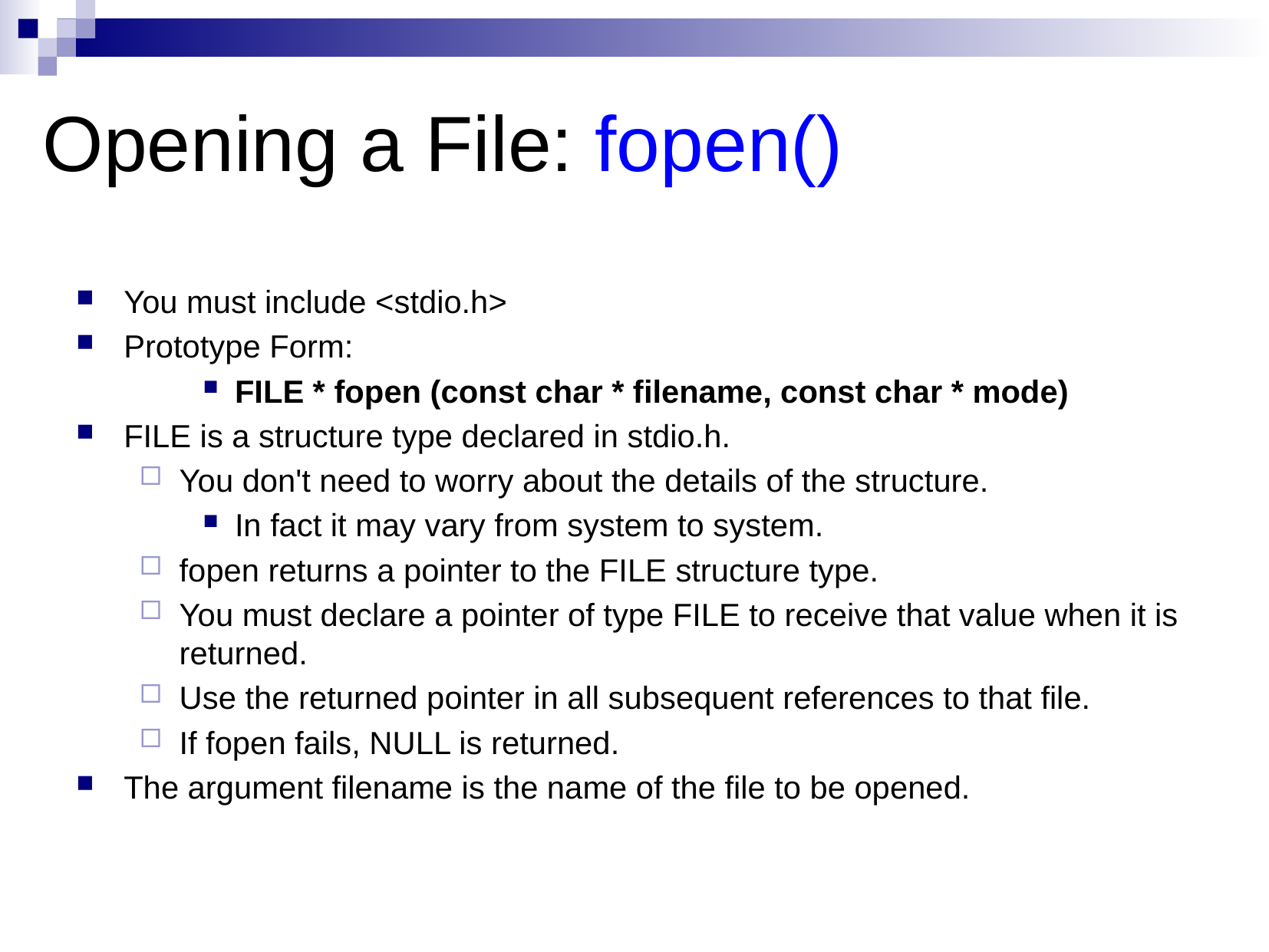

Opening a File: fopen()
You must include <stdio.h>
Prototype Form:
FILE * fopen (const char * filename, const char * mode)
FILE is a structure type declared in stdio.h.
You don't need to worry about the details of the structure.
In fact it may vary from system to system.
fopen returns a pointer to the FILE structure type.
You must declare a pointer of type FILE to receive that value when it is returned.
Use the returned pointer in all subsequent references to that file.
If fopen fails, NULL is returned.
The argument filename is the name of the file to be opened.